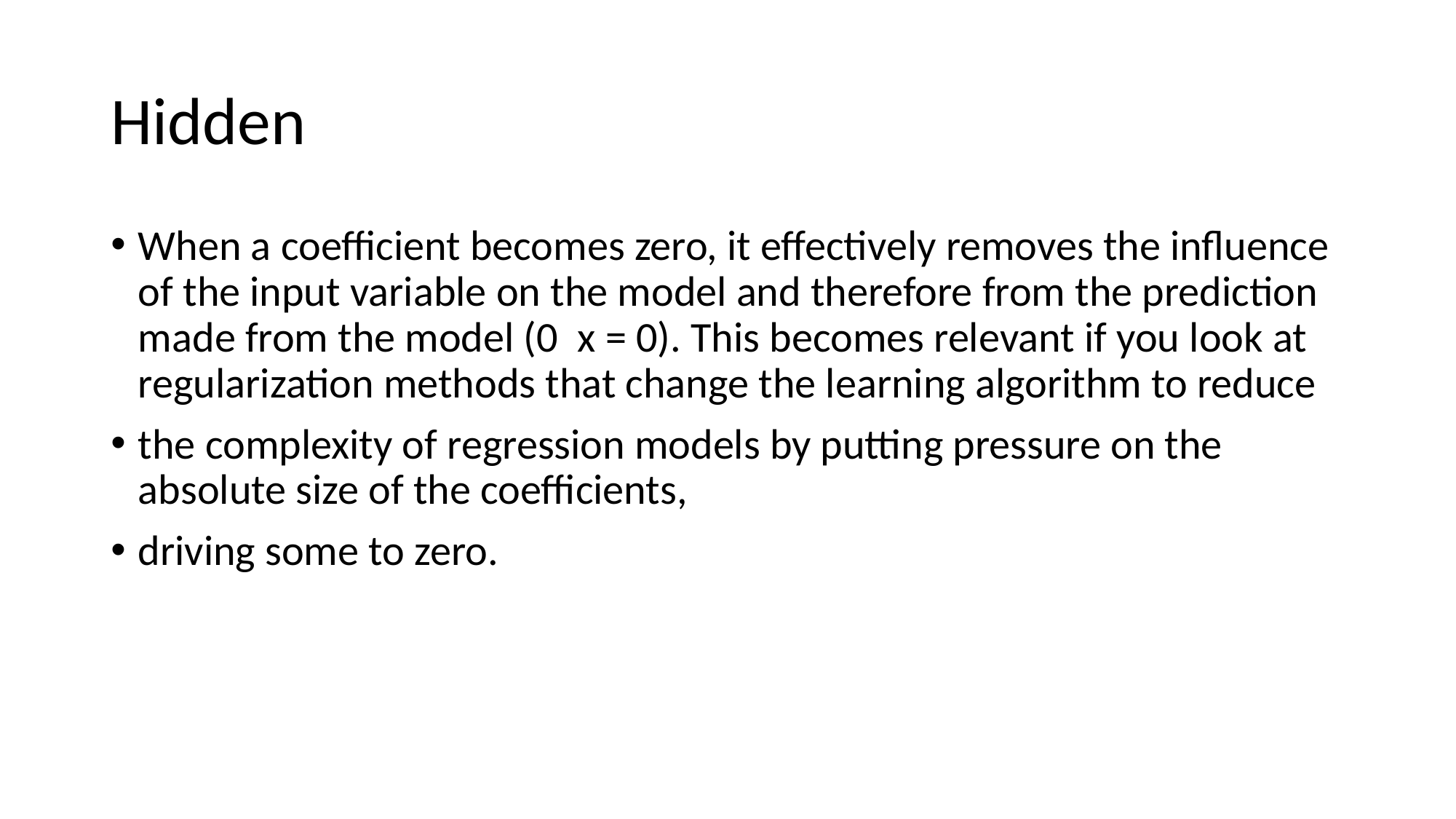

# Hidden
When a coefficient becomes zero, it effectively removes the influence of the input variable on the model and therefore from the prediction made from the model (0  x = 0). This becomes relevant if you look at regularization methods that change the learning algorithm to reduce
the complexity of regression models by putting pressure on the absolute size of the coefficients,
driving some to zero.